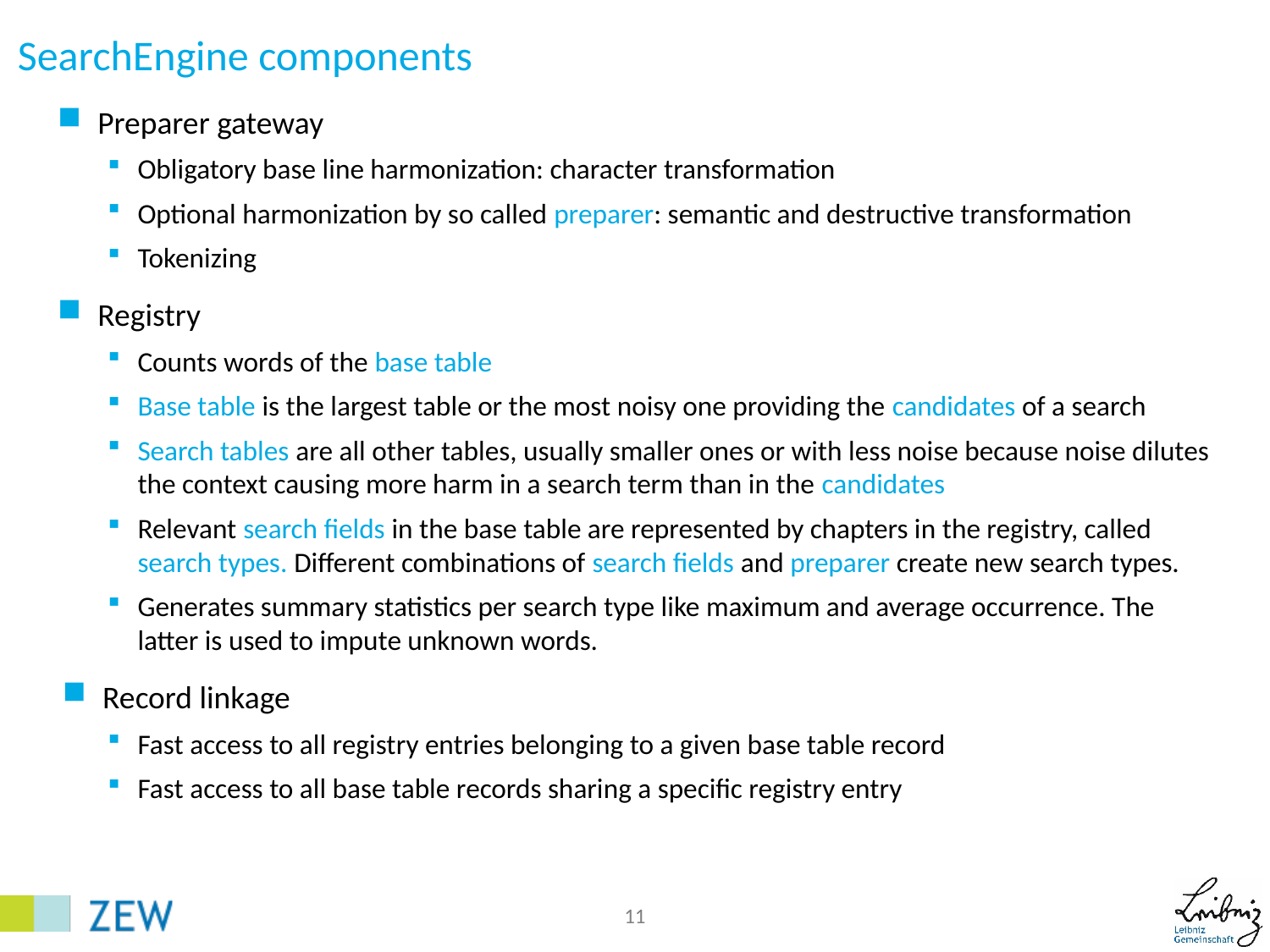

# SearchEngine components
Preparer gateway
Obligatory base line harmonization: character transformation
Optional harmonization by so called preparer: semantic and destructive transformation
Tokenizing
Registry
Counts words of the base table
Base table is the largest table or the most noisy one providing the candidates of a search
Search tables are all other tables, usually smaller ones or with less noise because noise dilutes the context causing more harm in a search term than in the candidates
Relevant search fields in the base table are represented by chapters in the registry, called search types. Different combinations of search fields and preparer create new search types.
Generates summary statistics per search type like maximum and average occurrence. The latter is used to impute unknown words.
Record linkage
Fast access to all registry entries belonging to a given base table record
Fast access to all base table records sharing a specific registry entry
11